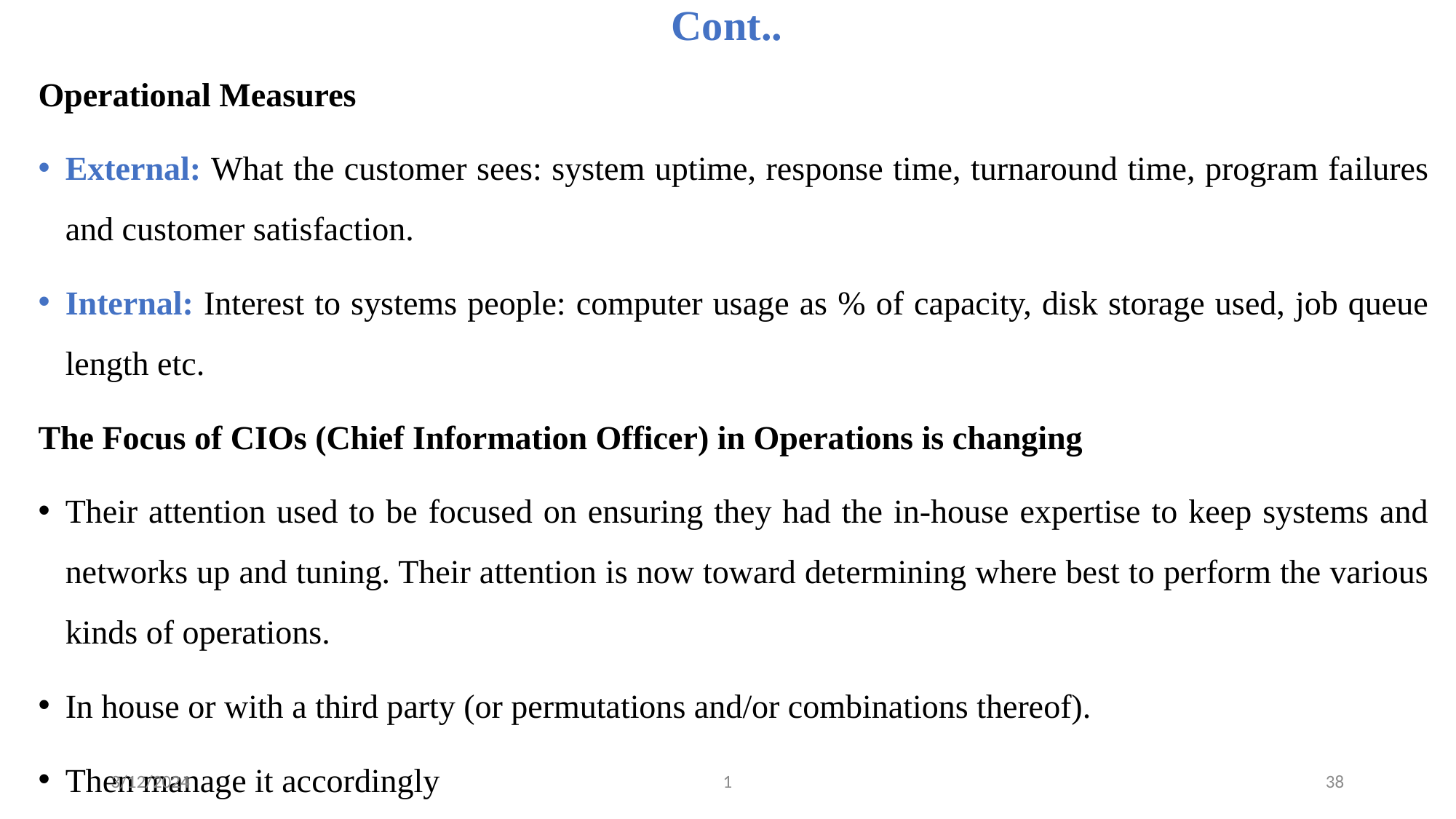

# Cont..
Operational Measures
External: What the customer sees: system uptime, response time, turnaround time, program failures and customer satisfaction.
Internal: Interest to systems people: computer usage as % of capacity, disk storage used, job queue length etc.
The Focus of CIOs (Chief Information Officer) in Operations is changing
Their attention used to be focused on ensuring they had the in-house expertise to keep systems and networks up and tuning. Their attention is now toward determining where best to perform the various kinds of operations.
In house or with a third party (or permutations and/or combinations thereof).
Then manage it accordingly
3/12/2024
1
38